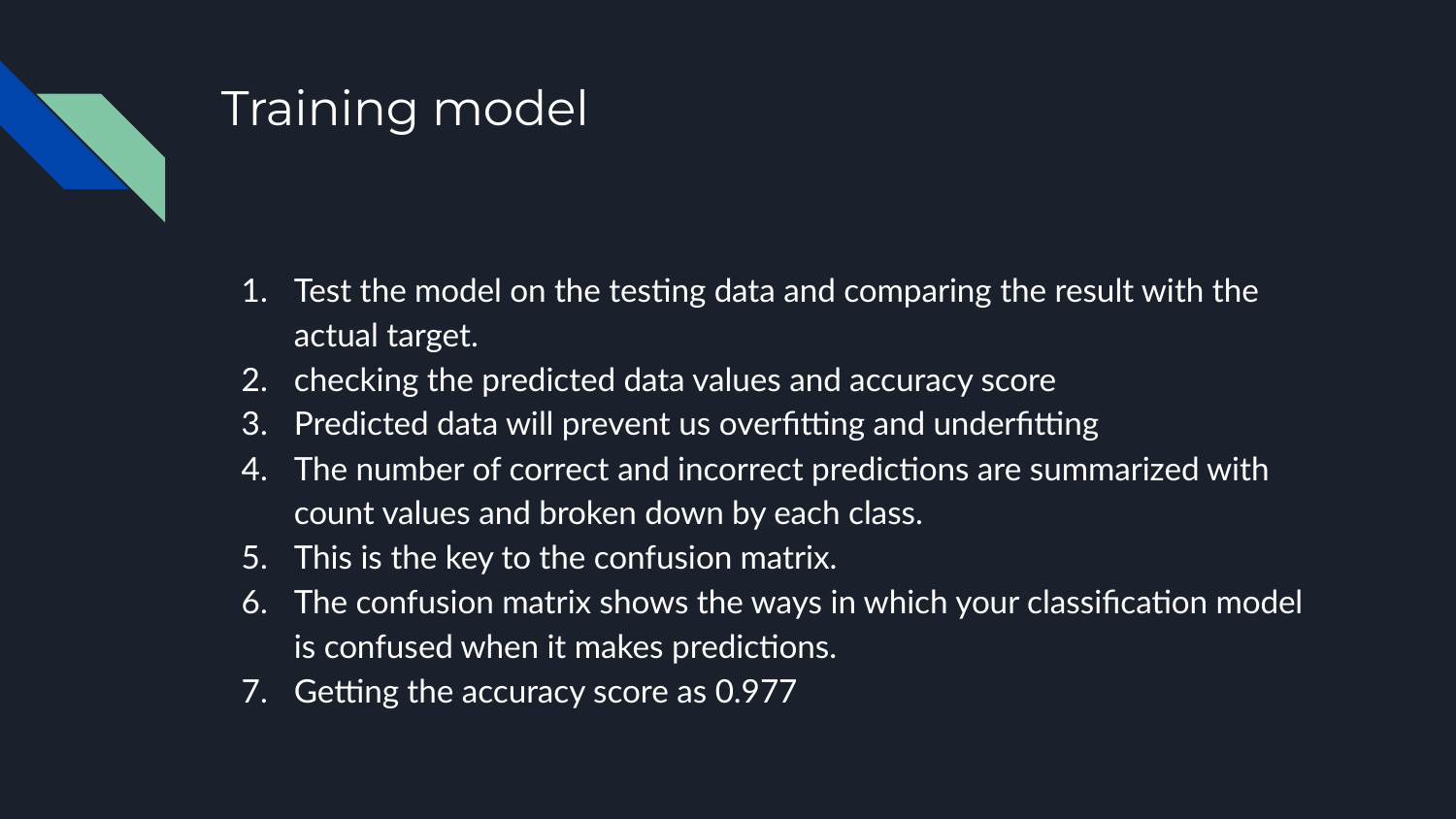

# Training model
Test the model on the testing data and comparing the result with the actual target.
checking the predicted data values and accuracy score
Predicted data will prevent us overfitting and underfitting
The number of correct and incorrect predictions are summarized with count values and broken down by each class.
This is the key to the confusion matrix.
The confusion matrix shows the ways in which your classification model is confused when it makes predictions.
Getting the accuracy score as 0.977